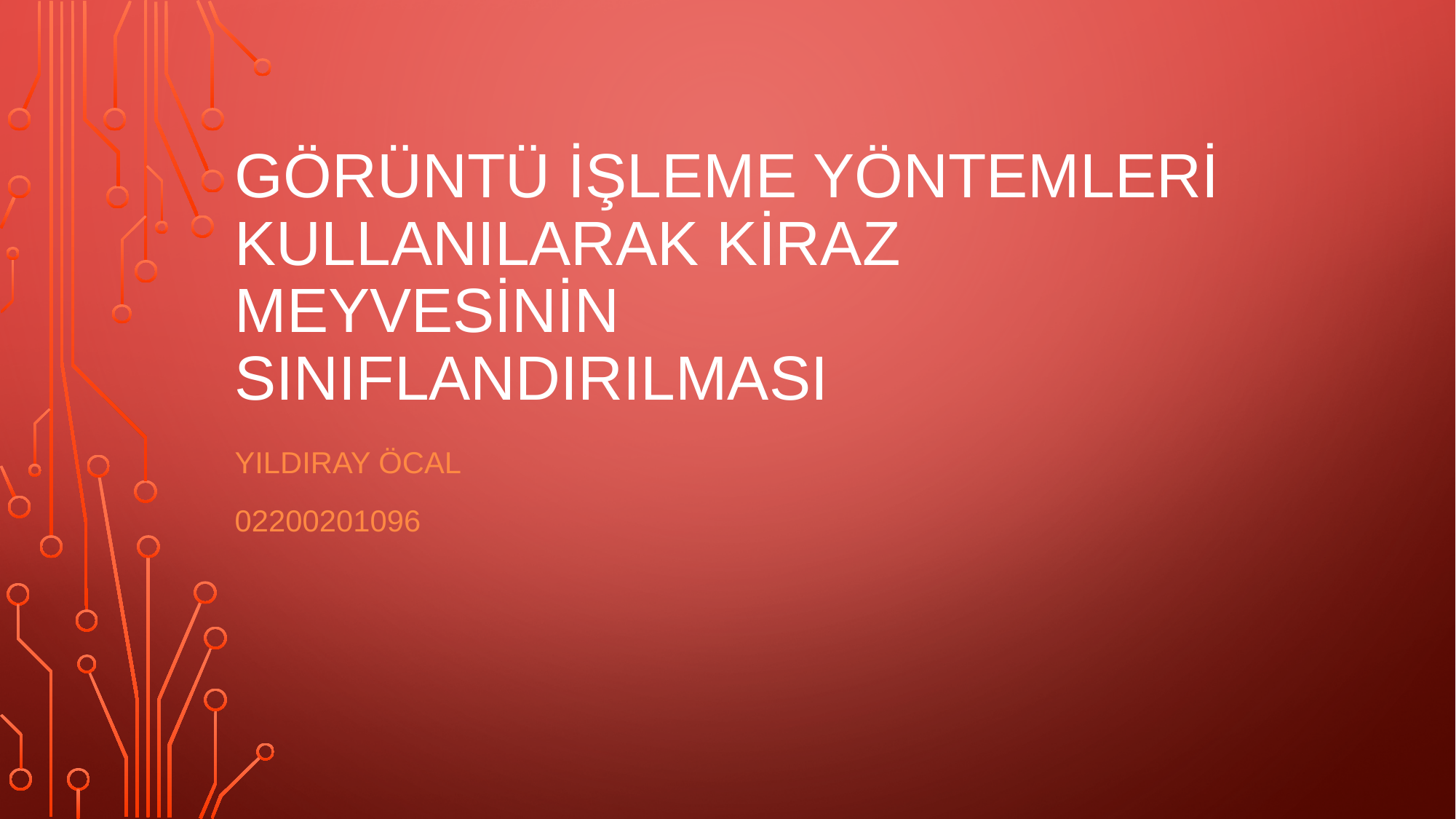

# Görüntü İşleme Yöntemleri Kullanılarak Kiraz Meyvesinin Sınıflandırılması
YILDIRAY ÖCAL
02200201096